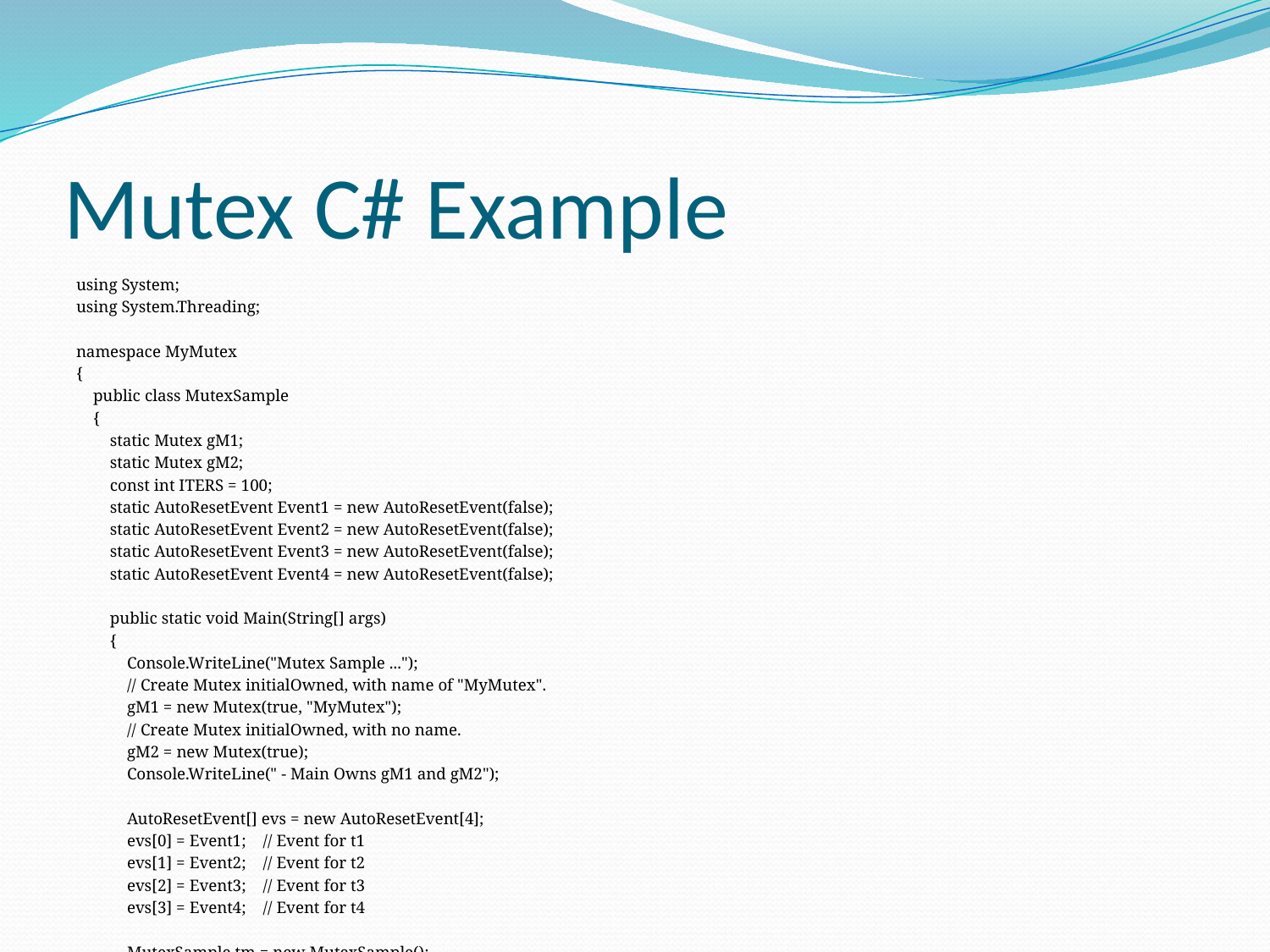

# Mutex C# Example
using System;
using System.Threading;

namespace MyMutex
{
    public class MutexSample
    {
        static Mutex gM1;
        static Mutex gM2;
        const int ITERS = 100;
        static AutoResetEvent Event1 = new AutoResetEvent(false);
        static AutoResetEvent Event2 = new AutoResetEvent(false);
        static AutoResetEvent Event3 = new AutoResetEvent(false);
        static AutoResetEvent Event4 = new AutoResetEvent(false);

        public static void Main(String[] args)
        {
            Console.WriteLine("Mutex Sample ...");
            // Create Mutex initialOwned, with name of "MyMutex".
            gM1 = new Mutex(true, "MyMutex");
            // Create Mutex initialOwned, with no name.
            gM2 = new Mutex(true);
            Console.WriteLine(" - Main Owns gM1 and gM2");

            AutoResetEvent[] evs = new AutoResetEvent[4];
            evs[0] = Event1;    // Event for t1
            evs[1] = Event2;    // Event for t2
            evs[2] = Event3;    // Event for t3
            evs[3] = Event4;    // Event for t4

            MutexSample tm = new MutexSample();
            Thread t1 = new Thread(new ThreadStart(tm.t1Start));
            Thread t2 = new Thread(new ThreadStart(tm.t2Start));
            Thread t3 = new Thread(new ThreadStart(tm.t3Start));
            Thread t4 = new Thread(new ThreadStart(tm.t4Start));
            t1.Start();   // Does Mutex.WaitAll(Mutex[] of gM1 and gM2)
            t2.Start();   // Does Mutex.WaitOne(Mutex gM1)
            t3.Start();   // Does Mutex.WaitAny(Mutex[] of gM1 and gM2)
            t4.Start();   // Does Mutex.WaitOne(Mutex gM2)

            Thread.Sleep(2000);
            Console.WriteLine(" - Main releases gM1");
            gM1.ReleaseMutex();  // t2 and t3 will end and signal

            Thread.Sleep(1000);
            Console.WriteLine(" - Main releases gM2");
            gM2.ReleaseMutex();  // t1 and t4 will end and signal

            // Waiting until all four threads signal that they are done.
            WaitHandle.WaitAll(evs);
            Console.WriteLine("... Mutex Sample");
        }

        public void t1Start()
        {
            Console.WriteLine("t1Start started,  Mutex.WaitAll(Mutex[])");
            Mutex[] gMs = new Mutex[2];
            gMs[0] = gM1;  // Create and load an array of Mutex for WaitAll call
            gMs[1] = gM2;
            Mutex.WaitAll(gMs);  // Waits until both gM1 and gM2 are released
            Thread.Sleep(2000);
            Console.WriteLine("t1Start finished, Mutex.WaitAll(Mutex[]) satisfied");
            Event1.Set();      // AutoResetEvent.Set() flagging method is done
        }

        public void t2Start()
        {
            Console.WriteLine("t2Start started,  gM1.WaitOne( )");
            gM1.WaitOne();    // Waits until Mutex gM1 is released
            Console.WriteLine("t2Start finished, gM1.WaitOne( ) satisfied");
            Event2.Set();     // AutoResetEvent.Set() flagging method is done
        }

        public void t3Start()
        {
            Console.WriteLine("t3Start started,  Mutex.WaitAny(Mutex[])");
            Mutex[] gMs = new Mutex[2];
            gMs[0] = gM1;  // Create and load an array of Mutex for WaitAny call
            gMs[1] = gM2;
            Mutex.WaitAny(gMs);  // Waits until either Mutex is released
            Console.WriteLine("t3Start finished, Mutex.WaitAny(Mutex[])");
            Event3.Set();       // AutoResetEvent.Set() flagging method is done
        }

        public void t4Start()
        {
            Console.WriteLine("t4Start started,  gM2.WaitOne( )");
            gM2.WaitOne();   // Waits until Mutex gM2 is released
            Console.WriteLine("t4Start finished, gM2.WaitOne( )");
            Event4.Set();    // AutoResetEvent.Set() flagging method is done
        }
    }
}